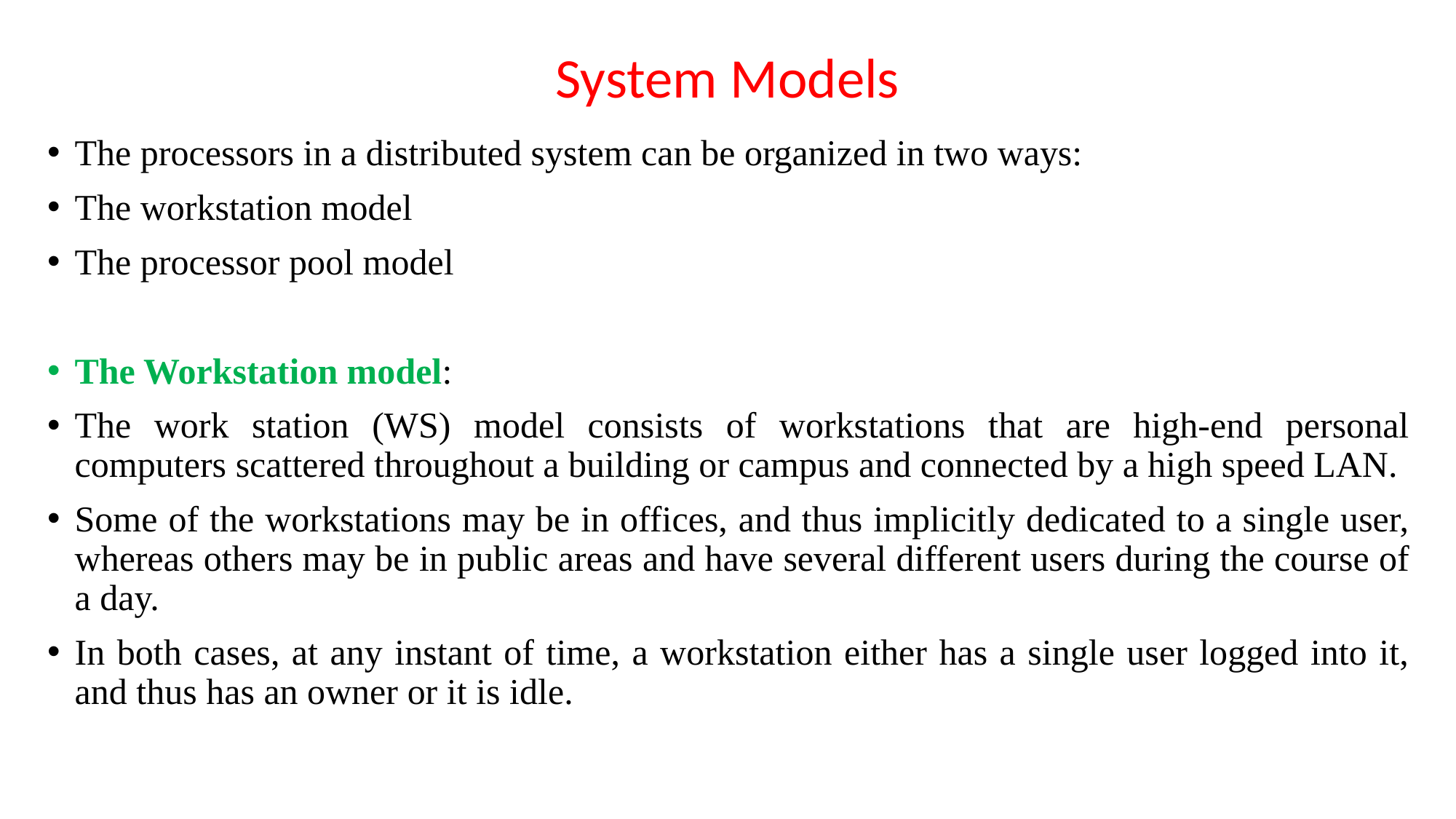

# System Models
The processors in a distributed system can be organized in two ways:
The workstation model
The processor pool model

The Workstation model:
The work station (WS) model consists of workstations that are high-end personal computers scattered throughout a building or campus and connected by a high speed LAN.
Some of the workstations may be in offices, and thus implicitly dedicated to a single user, whereas others may be in public areas and have several different users during the course of a day.
In both cases, at any instant of time, a workstation either has a single user logged into it, and thus has an owner or it is idle.